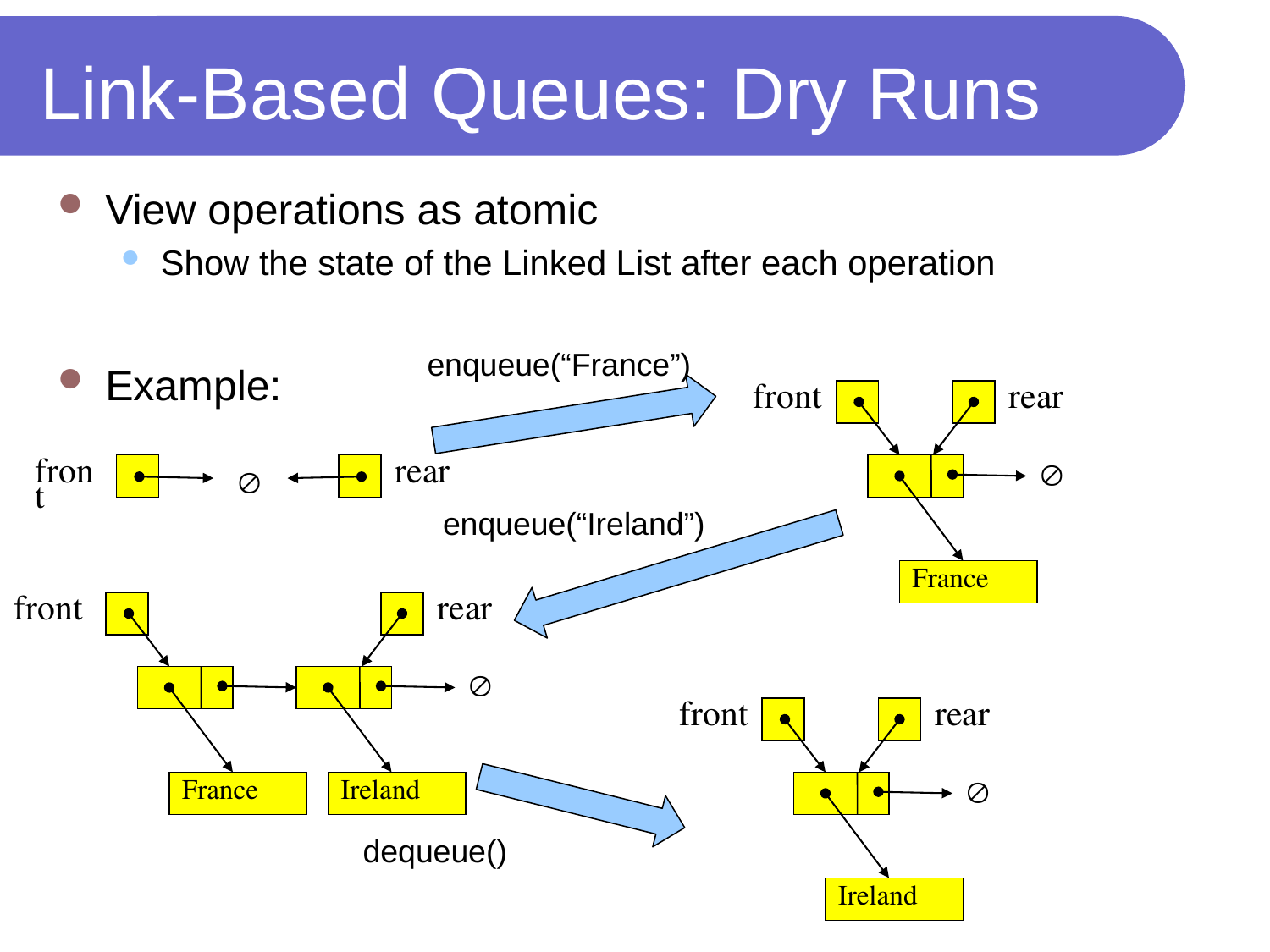

# Link-Based Queues: Dry Runs
View operations as atomic
Show the state of the Linked List after each operation

Example:
enqueue(“France”)

front
rear

∅
∅

front
rear

enqueue(“Ireland”)

France

front
rear

∅

front
rear

∅
France
Ireland

dequeue()
Ireland